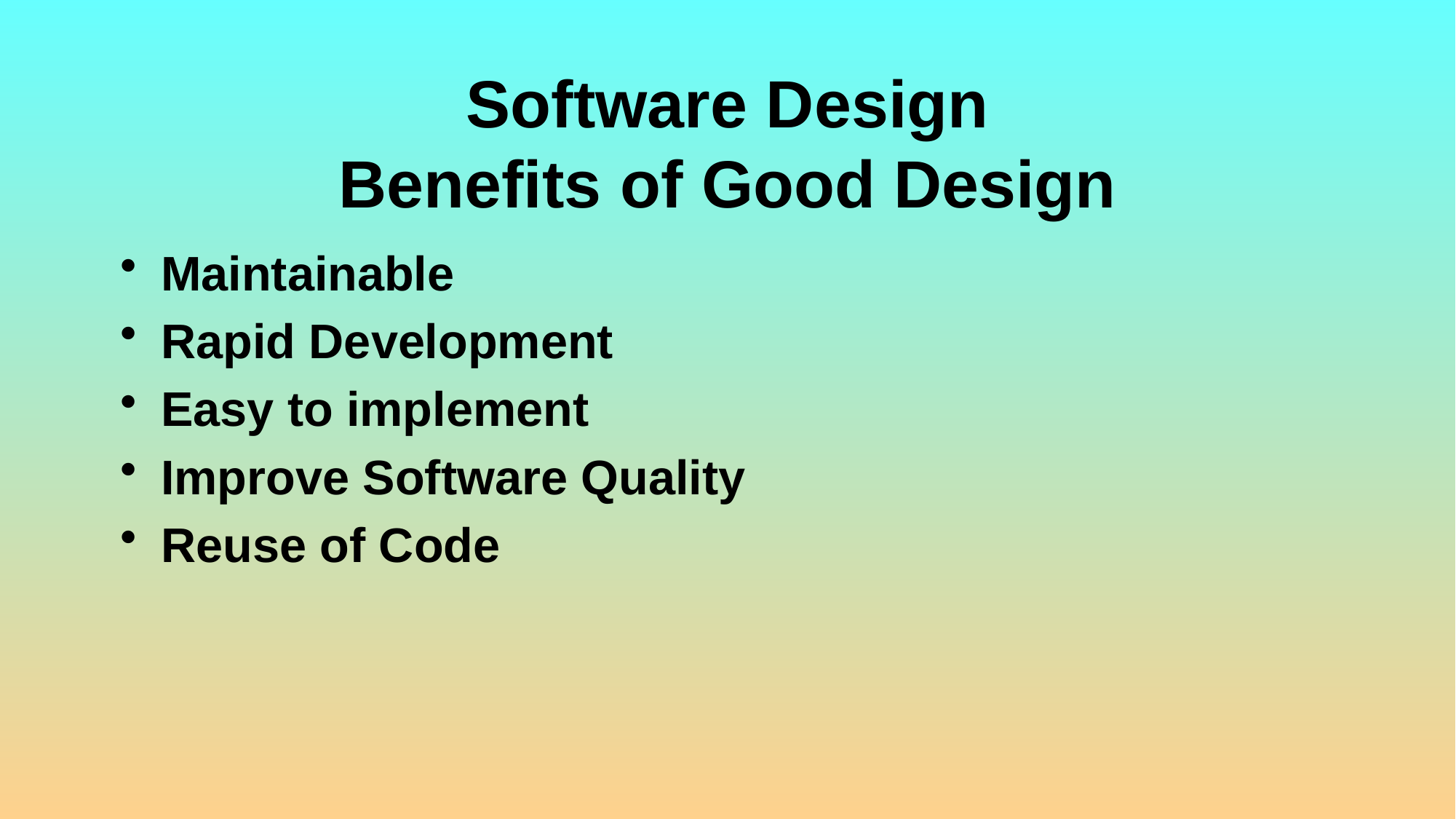

# Software Design Benefits of Good Design
Maintainable
Rapid Development
Easy to implement
Improve Software Quality
Reuse of Code